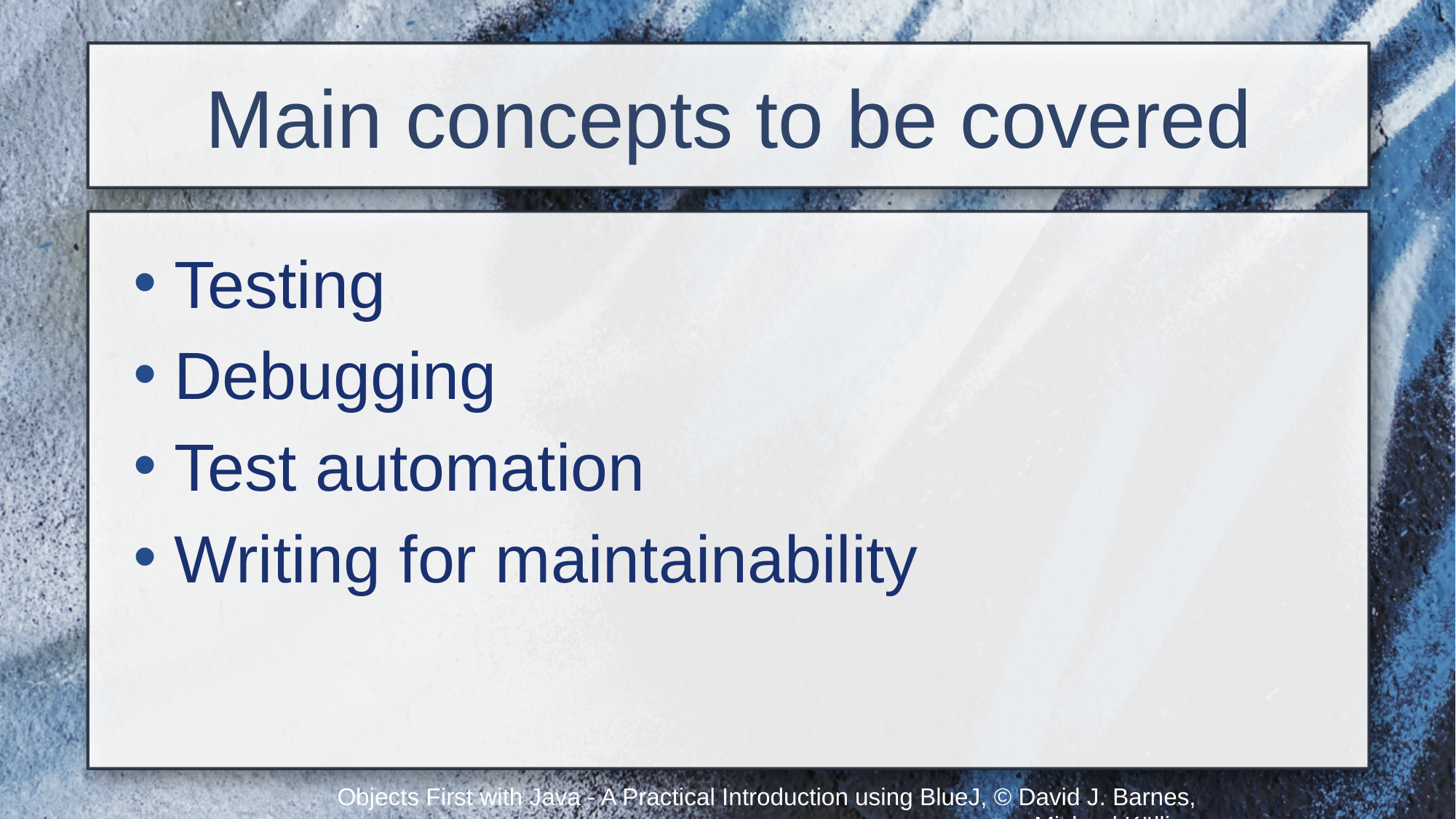

# Main concepts to be covered
Testing
Debugging
Test automation
Writing for maintainability